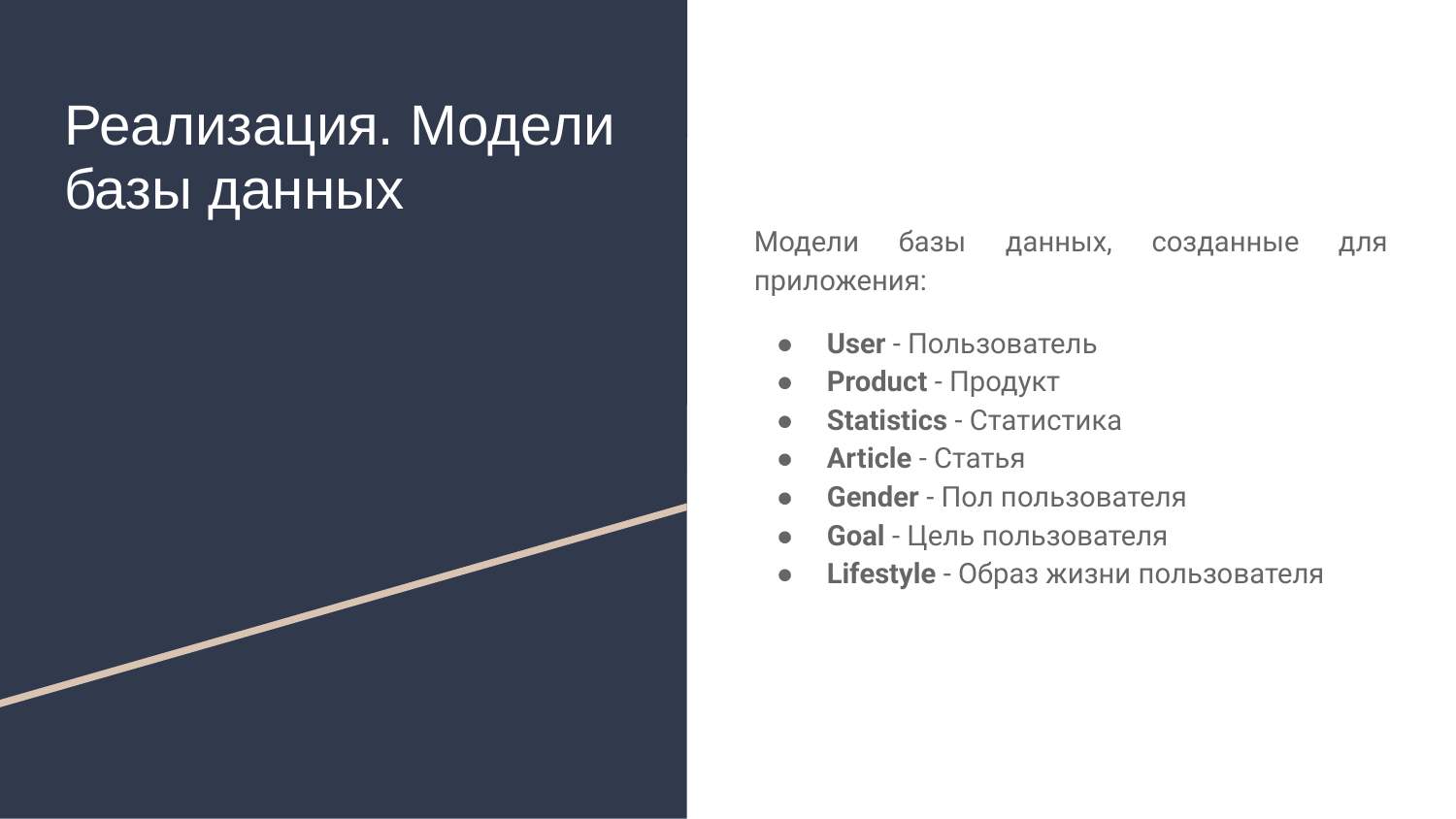

# Реализация. Модели базы данных
Модели базы данных, созданные для приложения:
User - Пользователь
Product - Продукт
Statistics - Статистика
Article - Статья
Gender - Пол пользователя
Goal - Цель пользователя
Lifestyle - Образ жизни пользователя